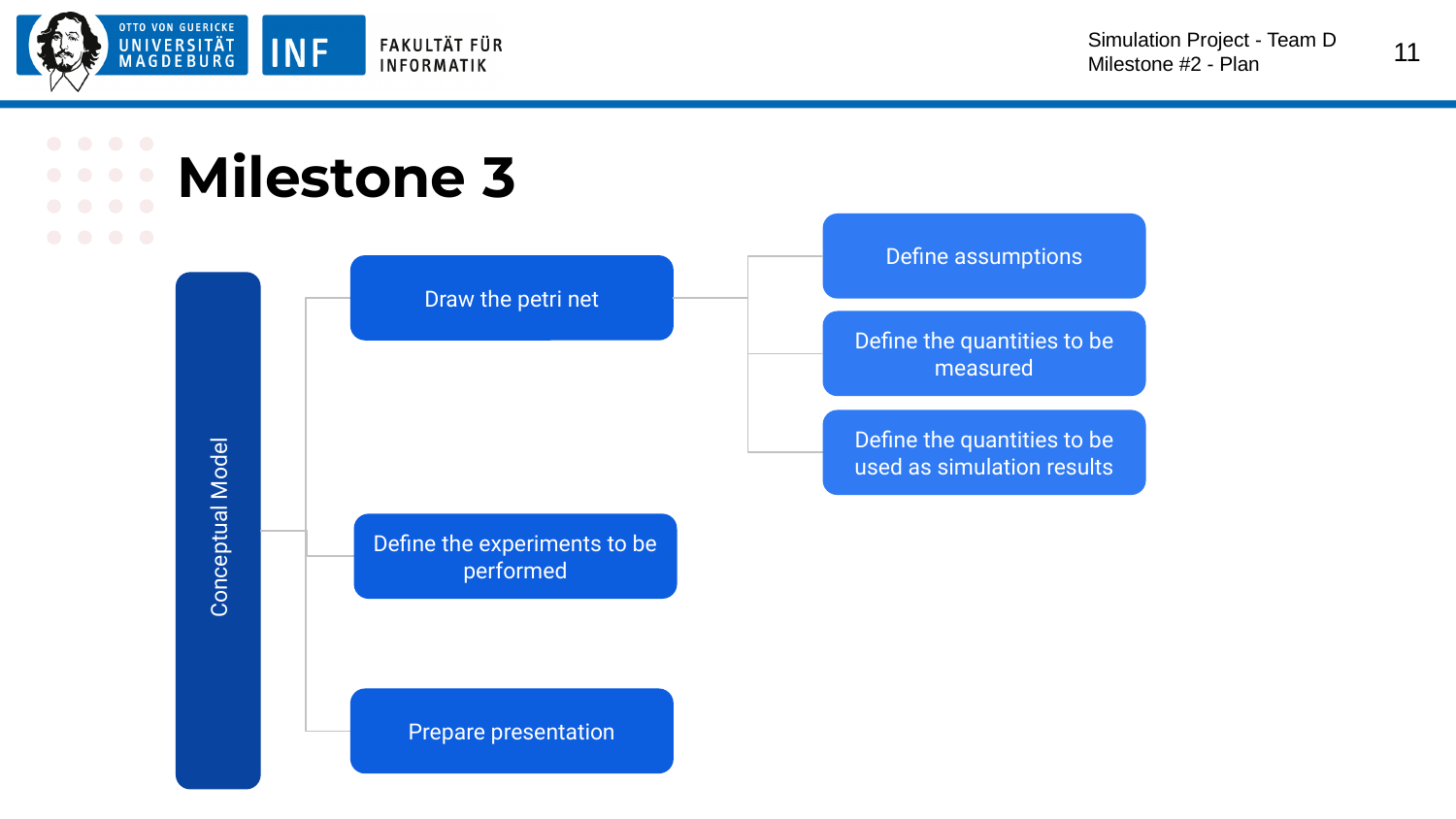

Simulation Project - Team D
Milestone #2 - Plan
11
# Milestone 3
Define assumptions
Draw the petri net
Define the quantities to be measured
Define the quantities to be used as simulation results
 Conceptual Model
Define the experiments to be performed
Prepare presentation